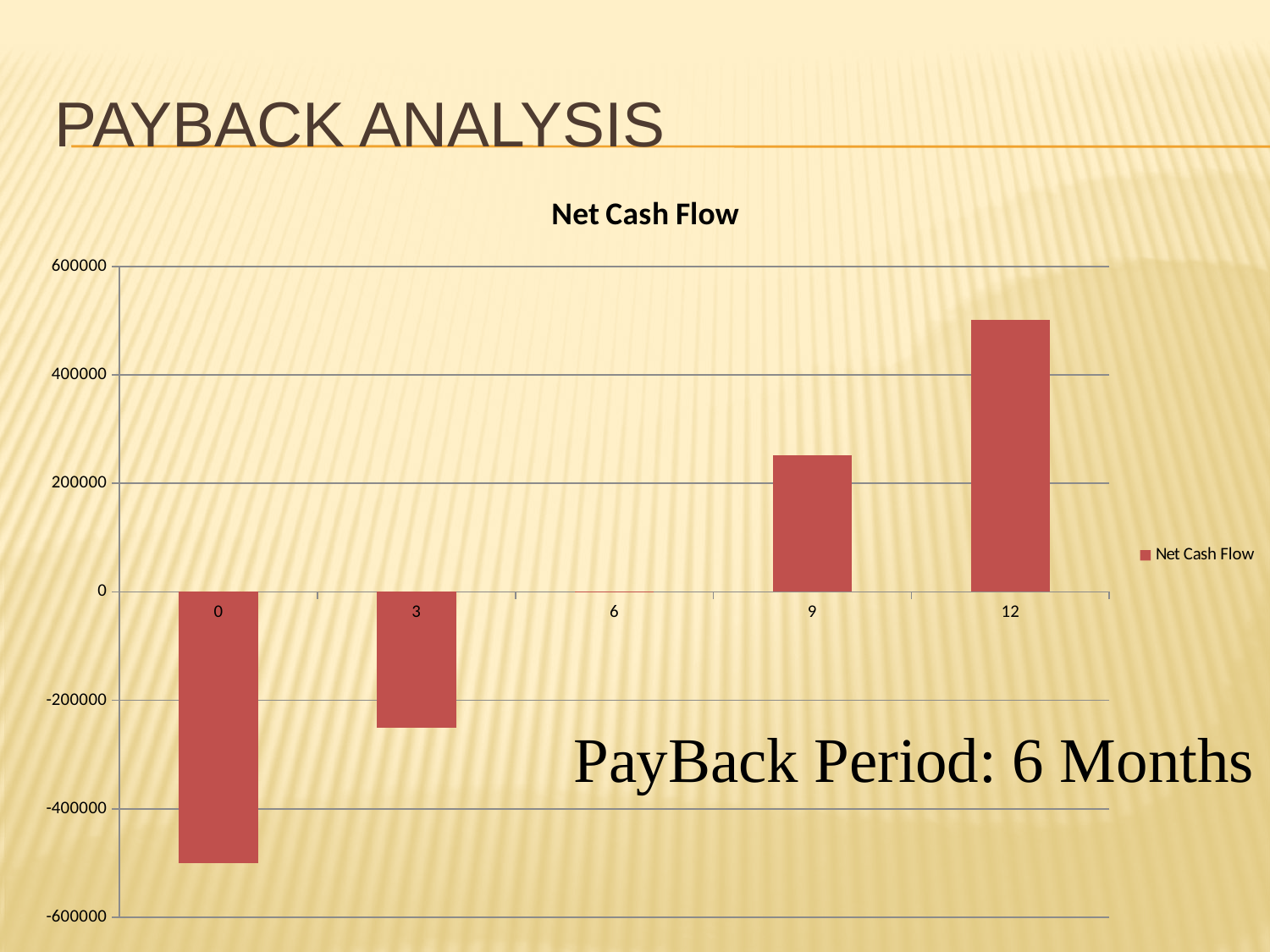

# PAYBACK ANALYSIS

### Chart:

| Category | Net Cash Flow |
|---|---|
| 0 | -500000.0 |
| 3 | -250495.0 |
| 6 | 1000.0 |
| 9 | 251500.0 |
| 12 | 502000.0 |